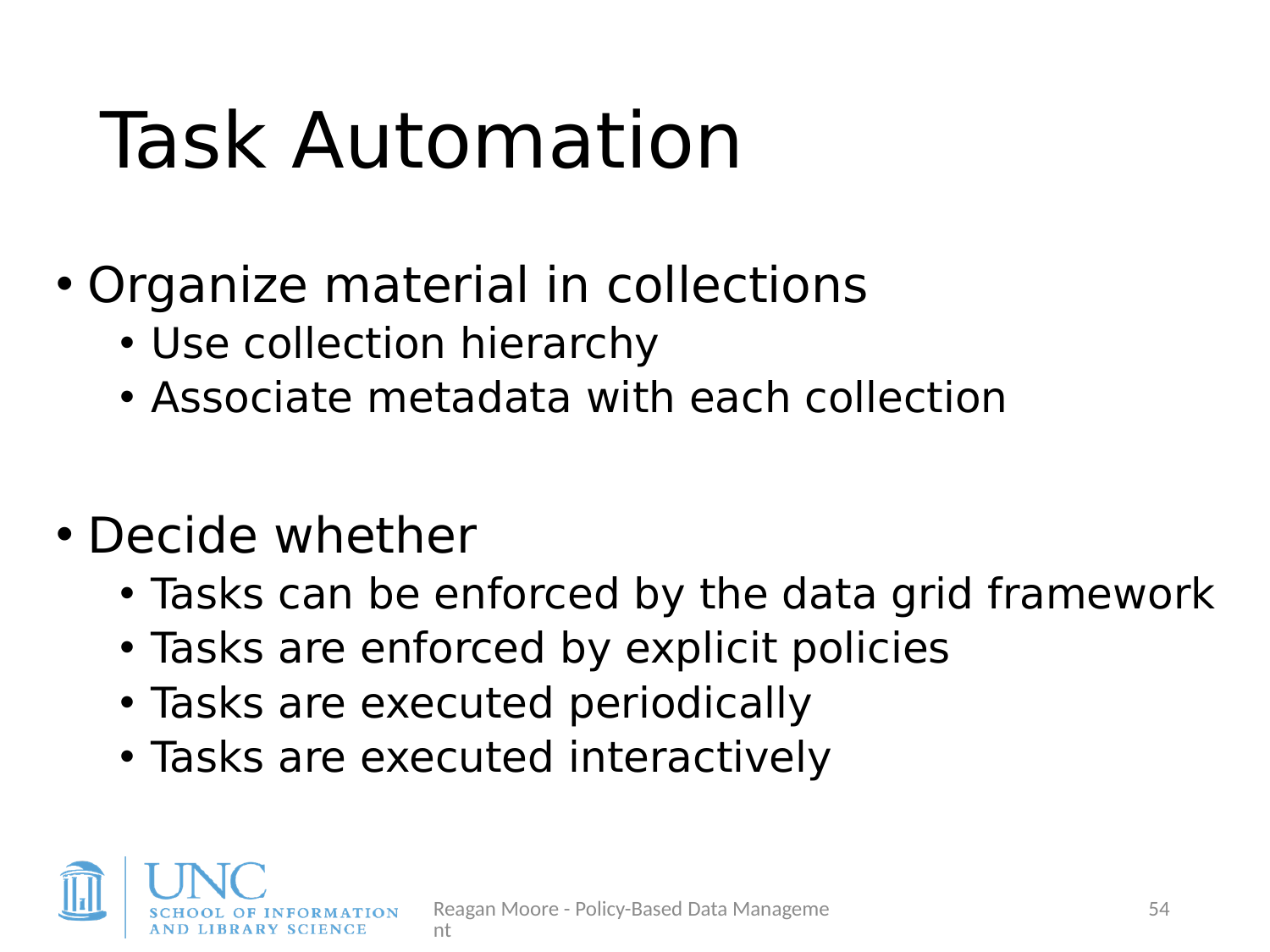

# Task Automation
Organize material in collections
Use collection hierarchy
Associate metadata with each collection

Decide whether
Tasks can be enforced by the data grid framework
Tasks are enforced by explicit policies
Tasks are executed periodically
Tasks are executed interactively
Reagan Moore - Policy-Based Data Management
54